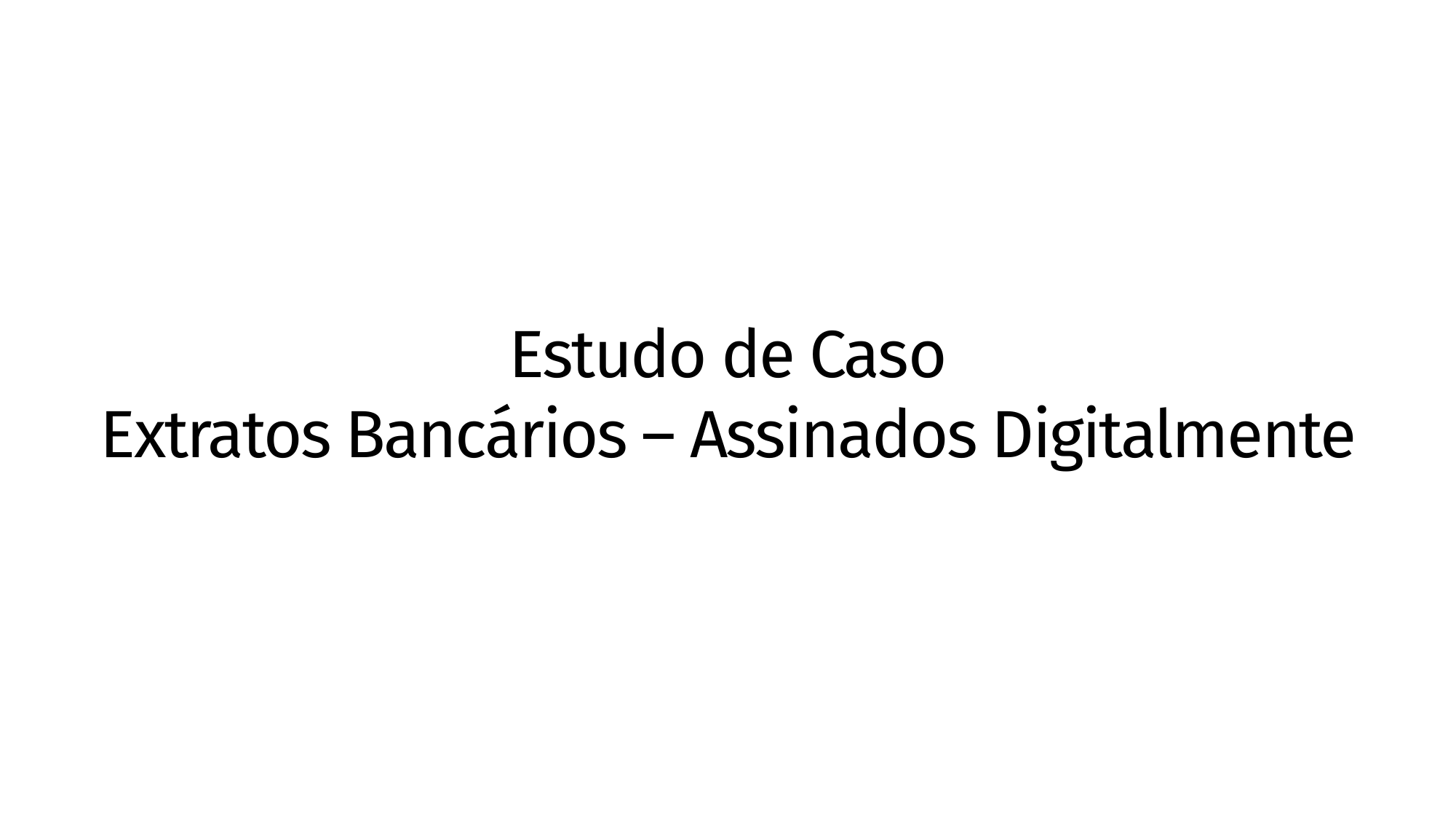

# Estudo de Caso Extratos Bancários – Assinados Digitalmente